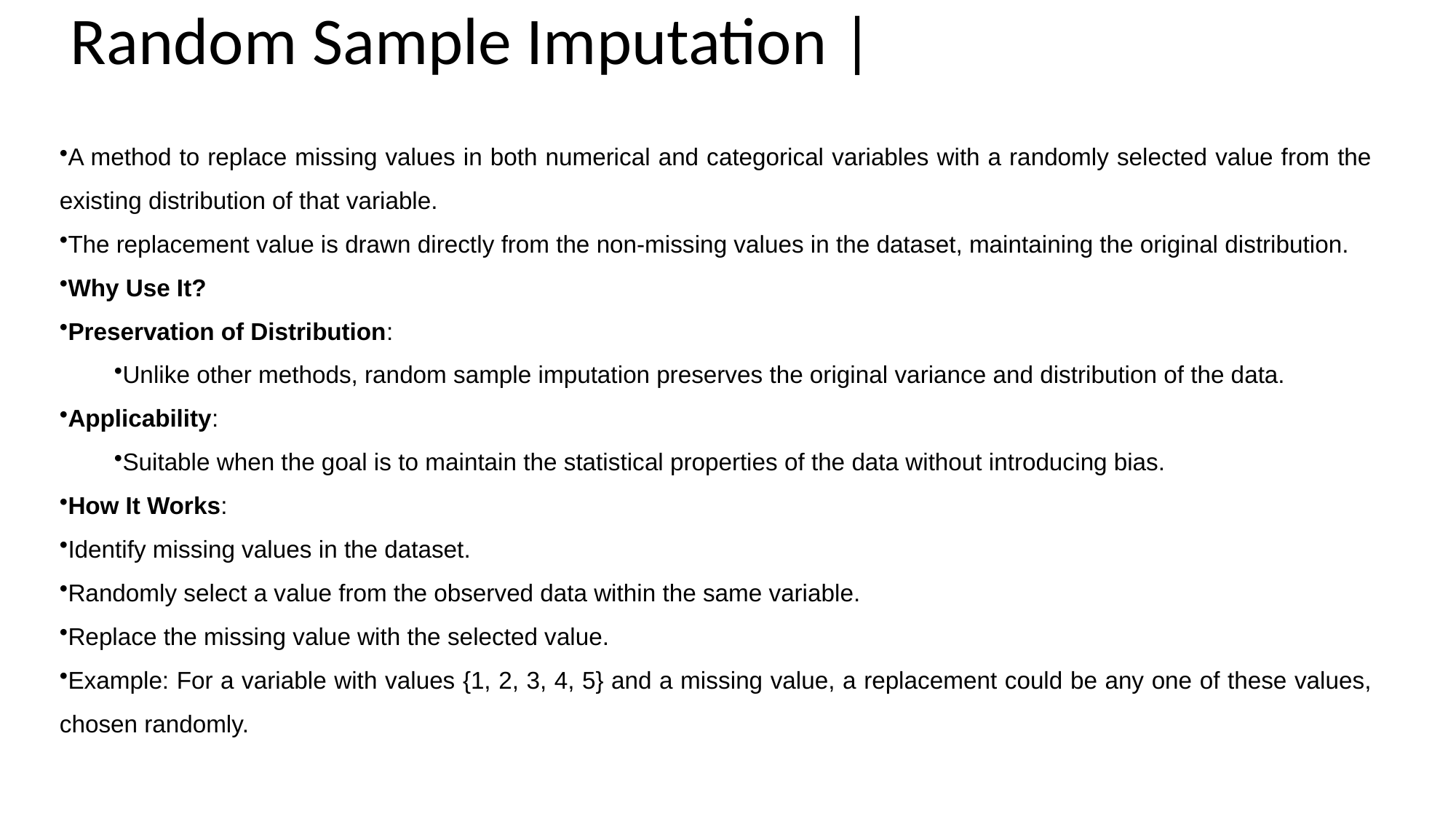

# Random Sample Imputation |
A method to replace missing values in both numerical and categorical variables with a randomly selected value from the existing distribution of that variable.
The replacement value is drawn directly from the non-missing values in the dataset, maintaining the original distribution.
Why Use It?
Preservation of Distribution:
Unlike other methods, random sample imputation preserves the original variance and distribution of the data.
Applicability:
Suitable when the goal is to maintain the statistical properties of the data without introducing bias.
How It Works:
Identify missing values in the dataset.
Randomly select a value from the observed data within the same variable.
Replace the missing value with the selected value.
Example: For a variable with values {1, 2, 3, 4, 5} and a missing value, a replacement could be any one of these values, chosen randomly.